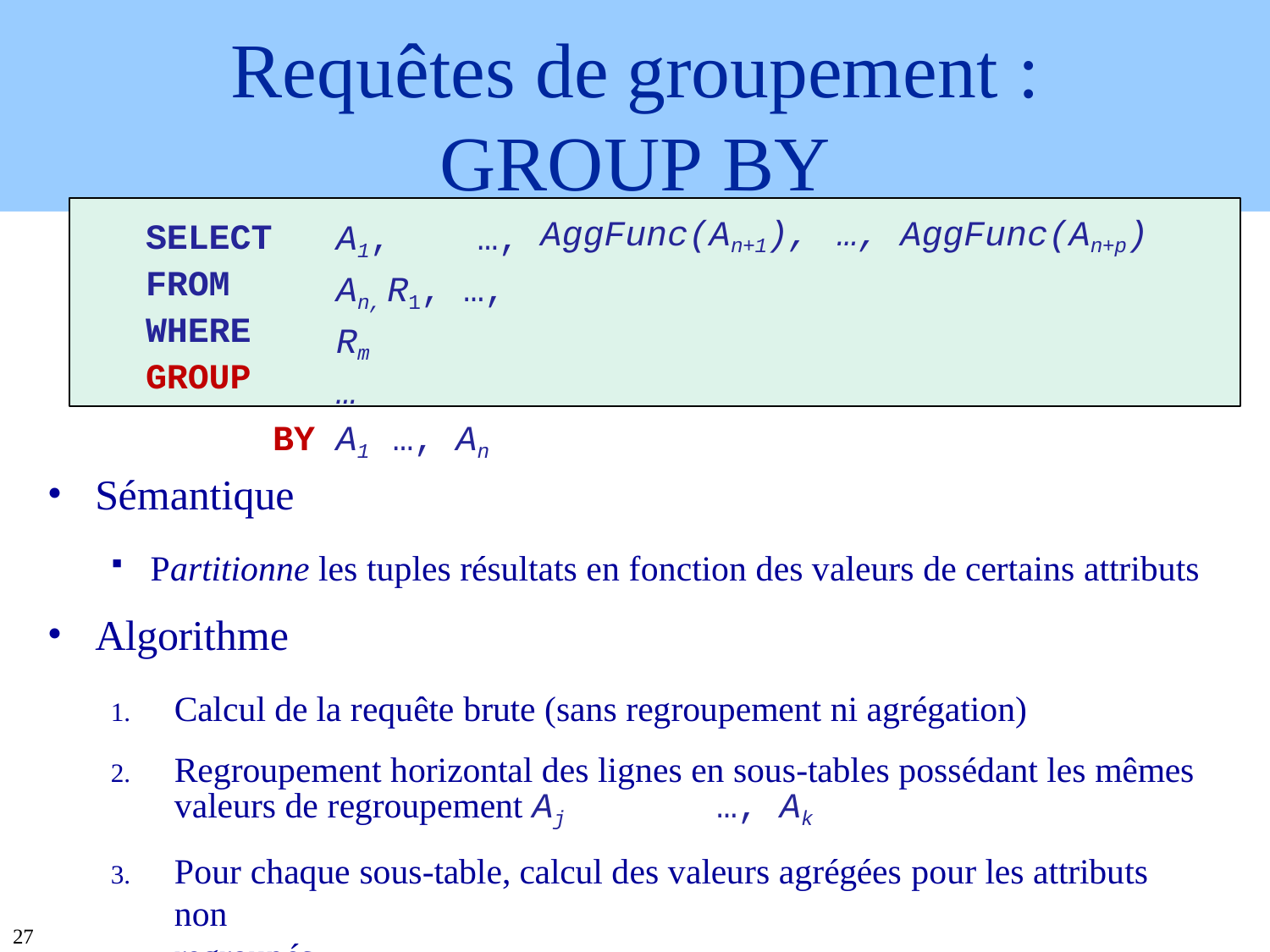

Requêtes de	groupement :
GROUP BY

SELECT FROM WHERE GROUP
A1,	…, An, R1, …, Rm
…
BY	A1	…, An
AggFunc(An+1),	…, AggFunc(An+p)
Sémantique
Partitionne les tuples résultats en fonction des valeurs de certains attributs
Algorithme
Calcul de la requête brute (sans regroupement ni agrégation)
Regroupement horizontal des lignes en sous-tables possédant les mêmes valeurs de regroupement Aj	…, Ak
Pour chaque sous-table, calcul des valeurs agrégées pour les attributs non
regroupés
27